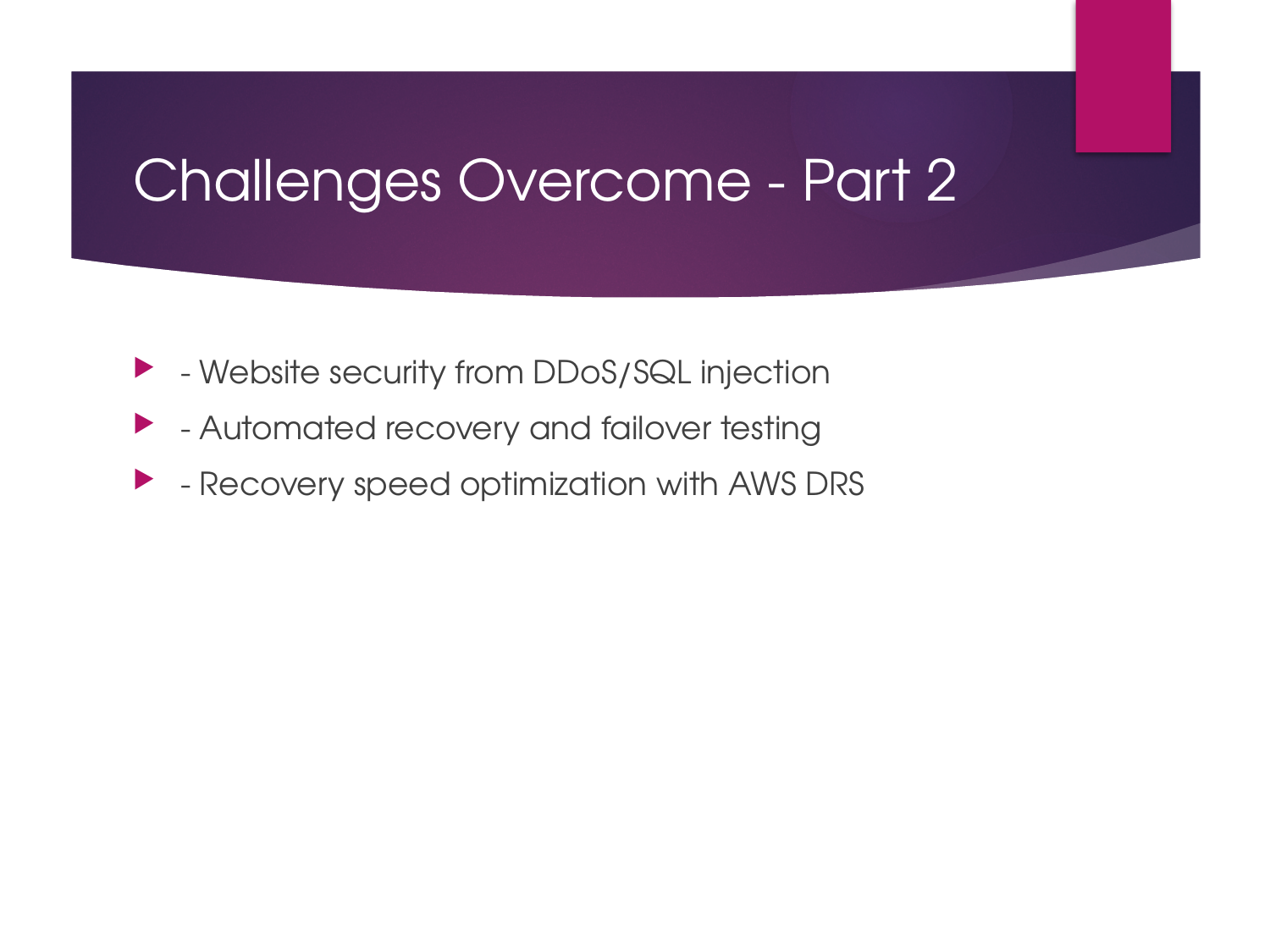

# Challenges Overcome - Part 2
- Website security from DDoS/SQL injection
- Automated recovery and failover testing
- Recovery speed optimization with AWS DRS